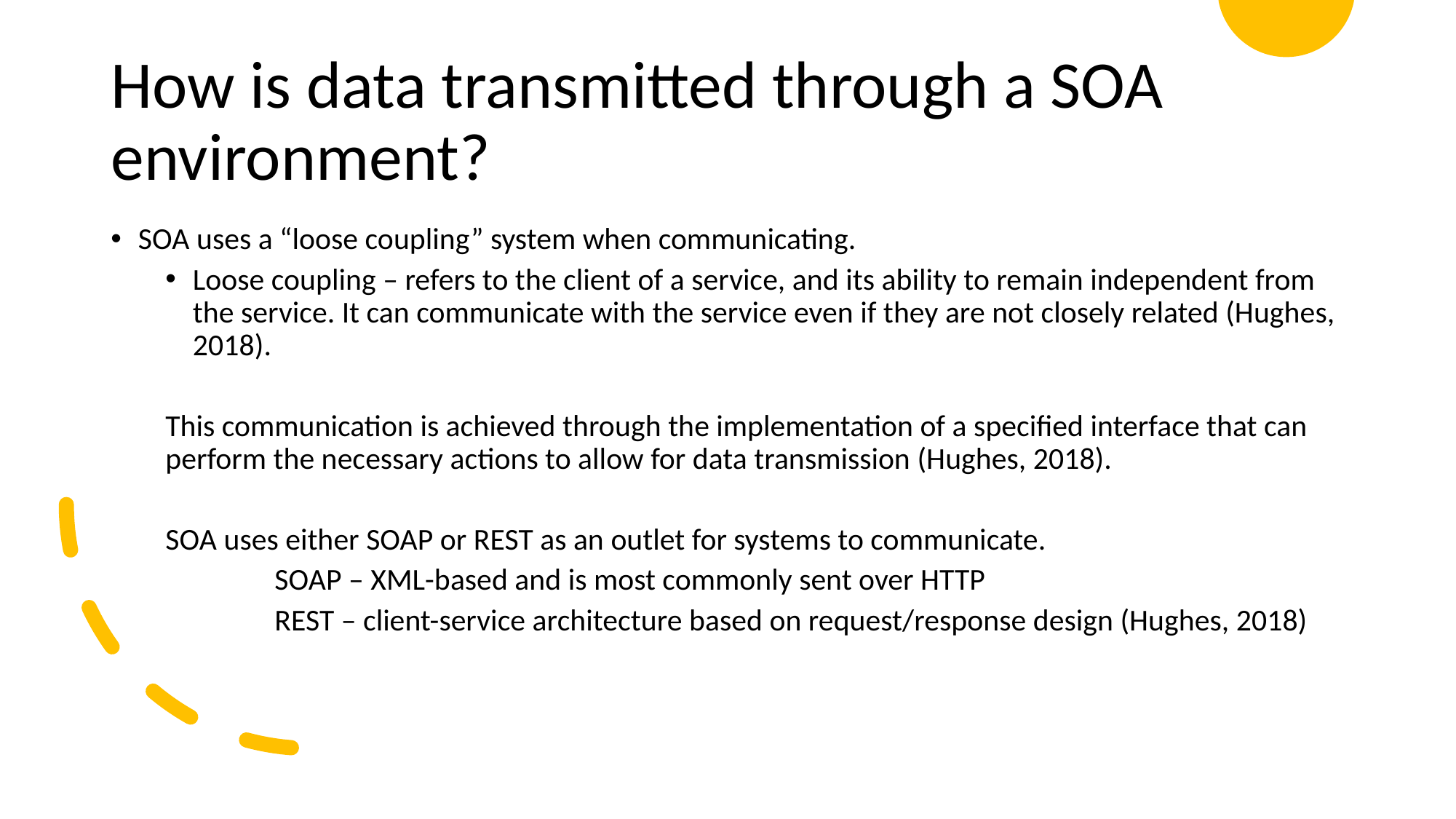

# How is data transmitted through a SOA environment?
SOA uses a “loose coupling” system when communicating.
Loose coupling – refers to the client of a service, and its ability to remain independent from the service. It can communicate with the service even if they are not closely related (Hughes, 2018).

This communication is achieved through the implementation of a specified interface that can perform the necessary actions to allow for data transmission (Hughes, 2018).

SOA uses either SOAP or REST as an outlet for systems to communicate.
	SOAP – XML-based and is most commonly sent over HTTP
	REST – client-service architecture based on request/response design (Hughes, 2018)